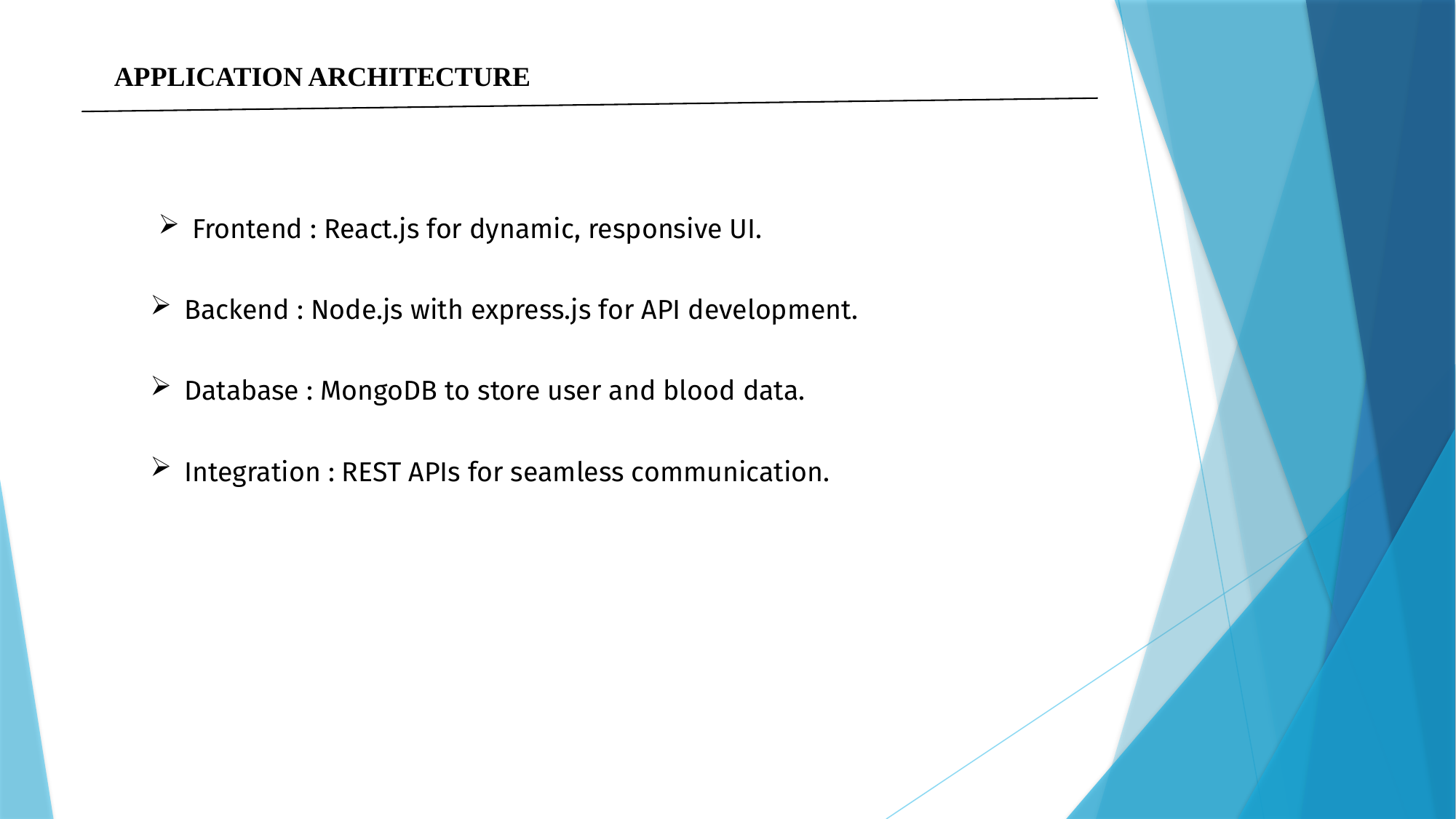

APPLICATION ARCHITECTURE
Frontend : React.js for dynamic, responsive UI.
Backend : Node.js with express.js for API development.
Database : MongoDB to store user and blood data.
Integration : REST APIs for seamless communication.